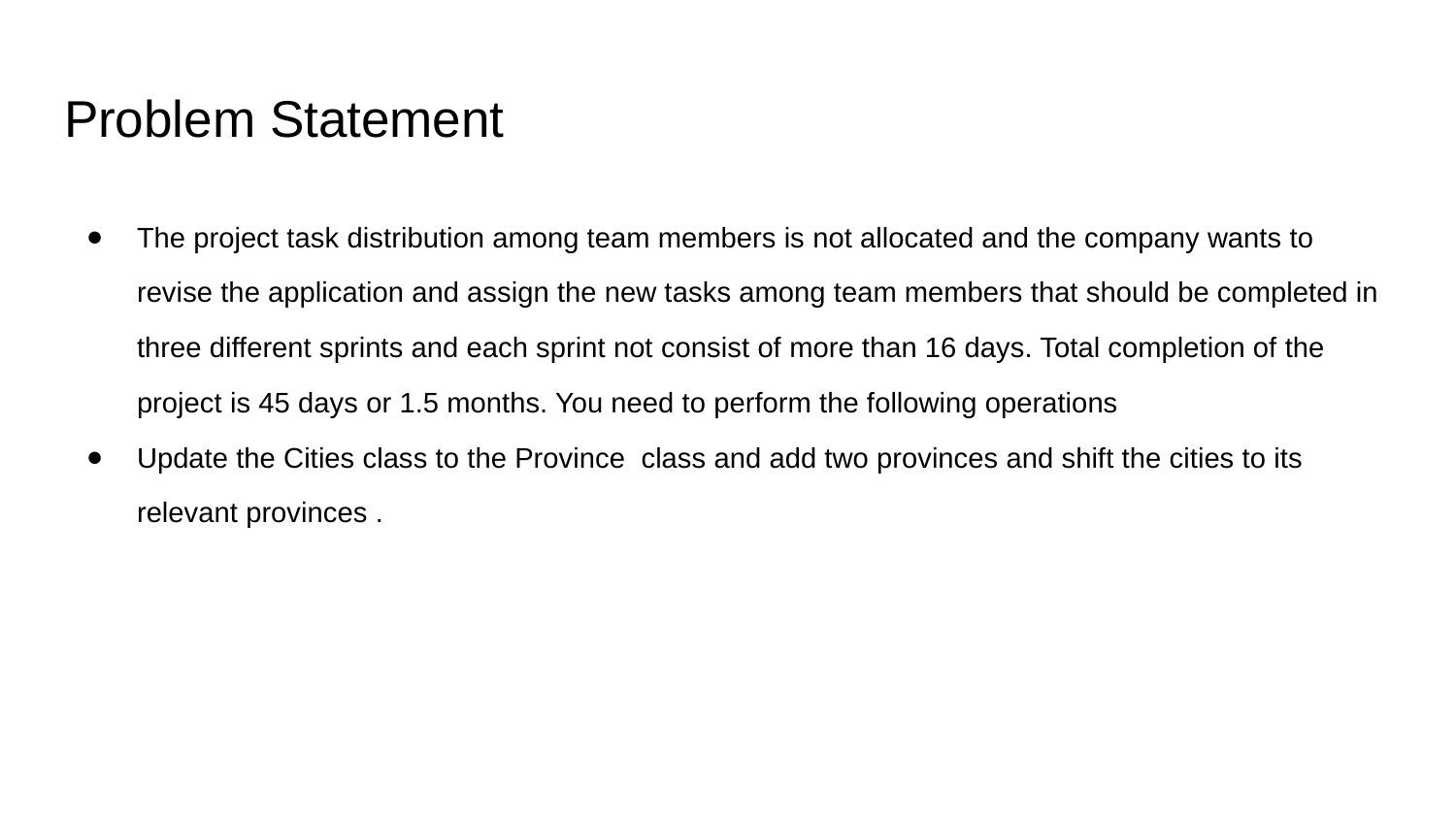

# Problem Statement
The project task distribution among team members is not allocated and the company wants to revise the application and assign the new tasks among team members that should be completed in three different sprints and each sprint not consist of more than 16 days. Total completion of the project is 45 days or 1.5 months. You need to perform the following operations
Update the Cities class to the Province  class and add two provinces and shift the cities to its relevant provinces .